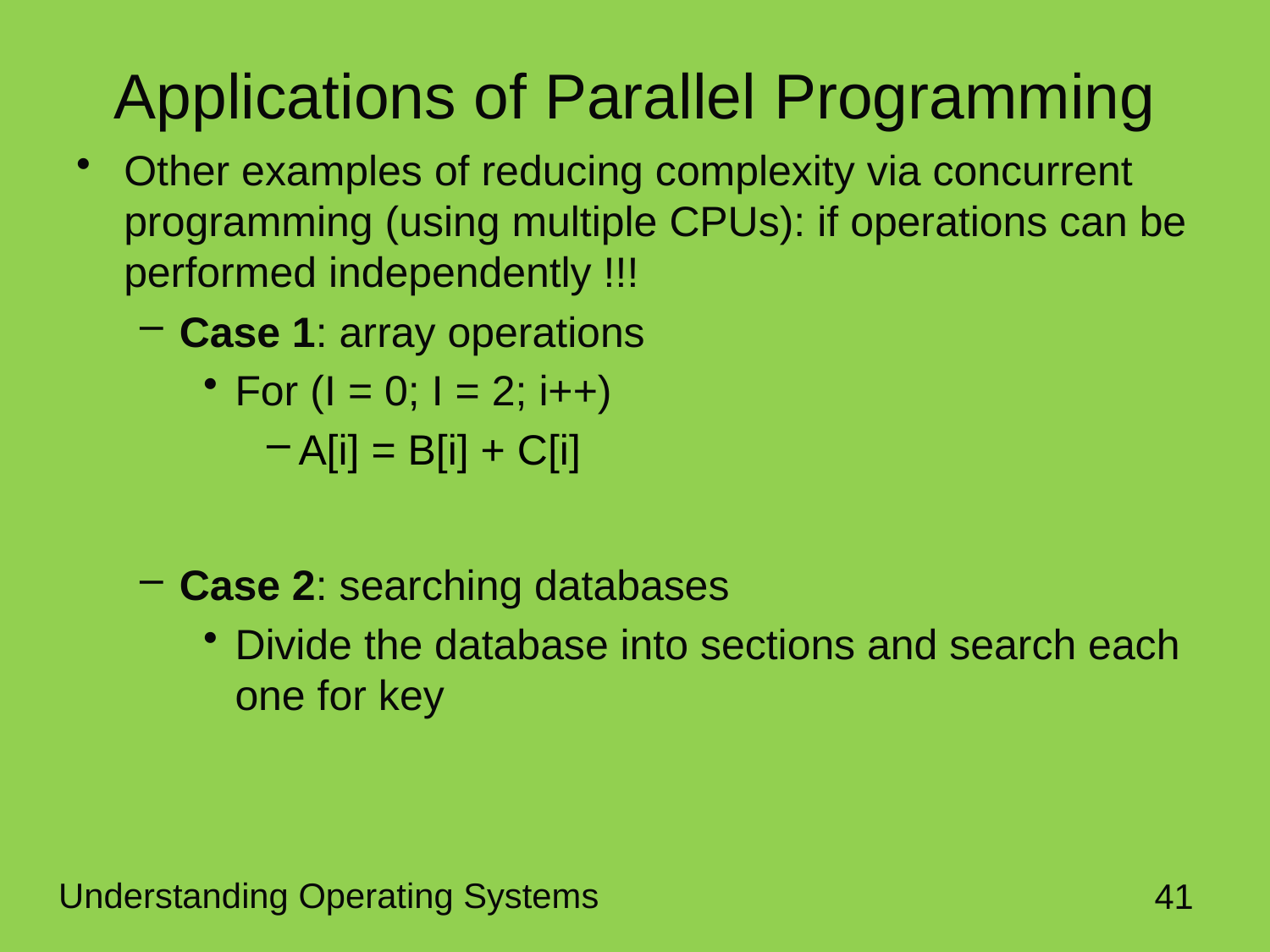

# Applications of Parallel Programming
Other examples of reducing complexity via concurrent programming (using multiple CPUs): if operations can be performed independently !!!
Case 1: array operations
For (I = 0; I = 2; i++)
A[i] = B[i] + C[i]

Case 2: searching databases
Divide the database into sections and search each one for key

Understanding Operating Systems
41